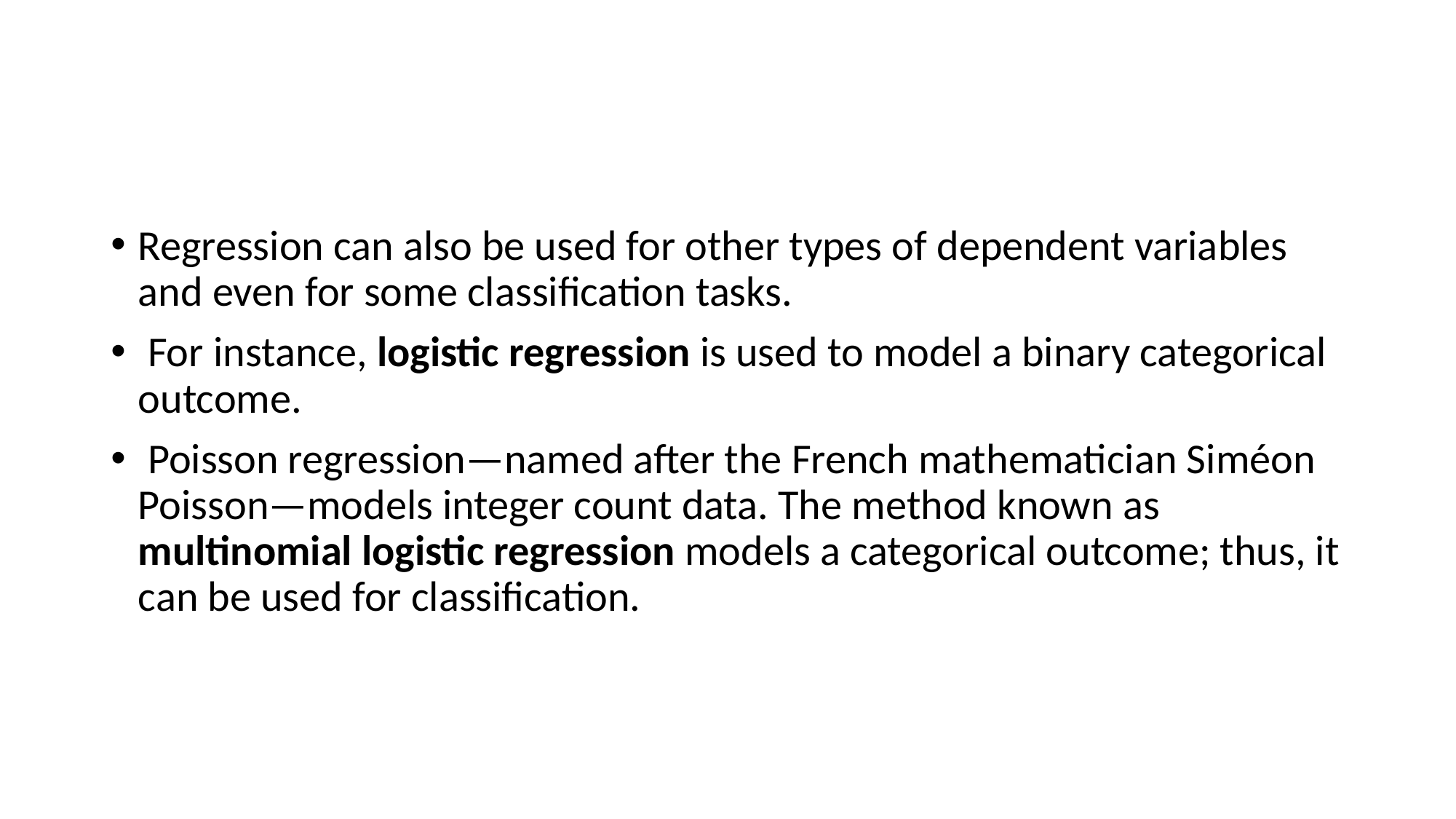

#
Regression can also be used for other types of dependent variables and even for some classification tasks.
 For instance, logistic regression is used to model a binary categorical outcome.
 Poisson regression—named after the French mathematician Siméon Poisson—models integer count data. The method known as multinomial logistic regression models a categorical outcome; thus, it can be used for classification.